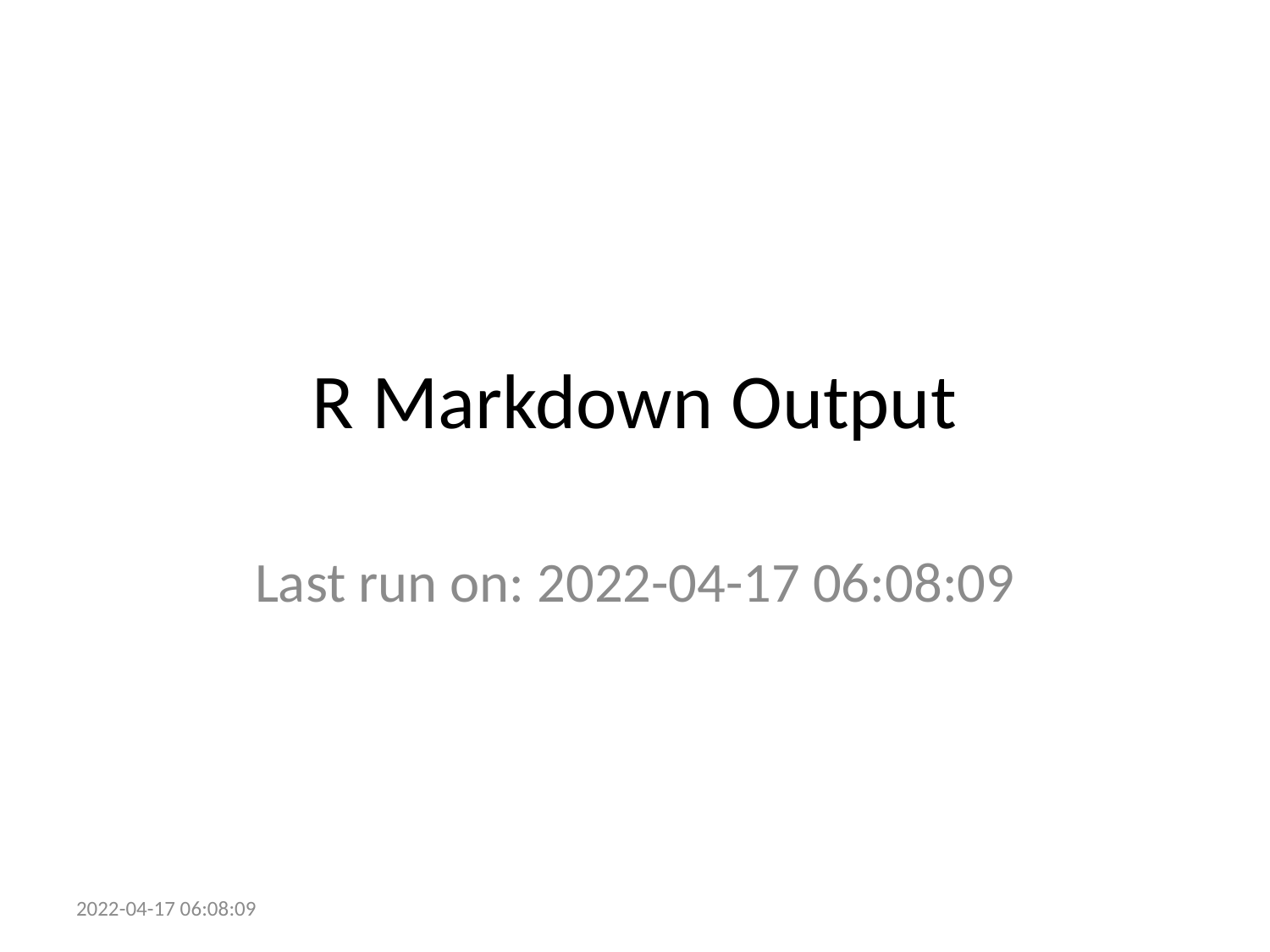

# R Markdown Output
Last run on: 2022-04-17 06:08:09
2022-04-17 06:08:09